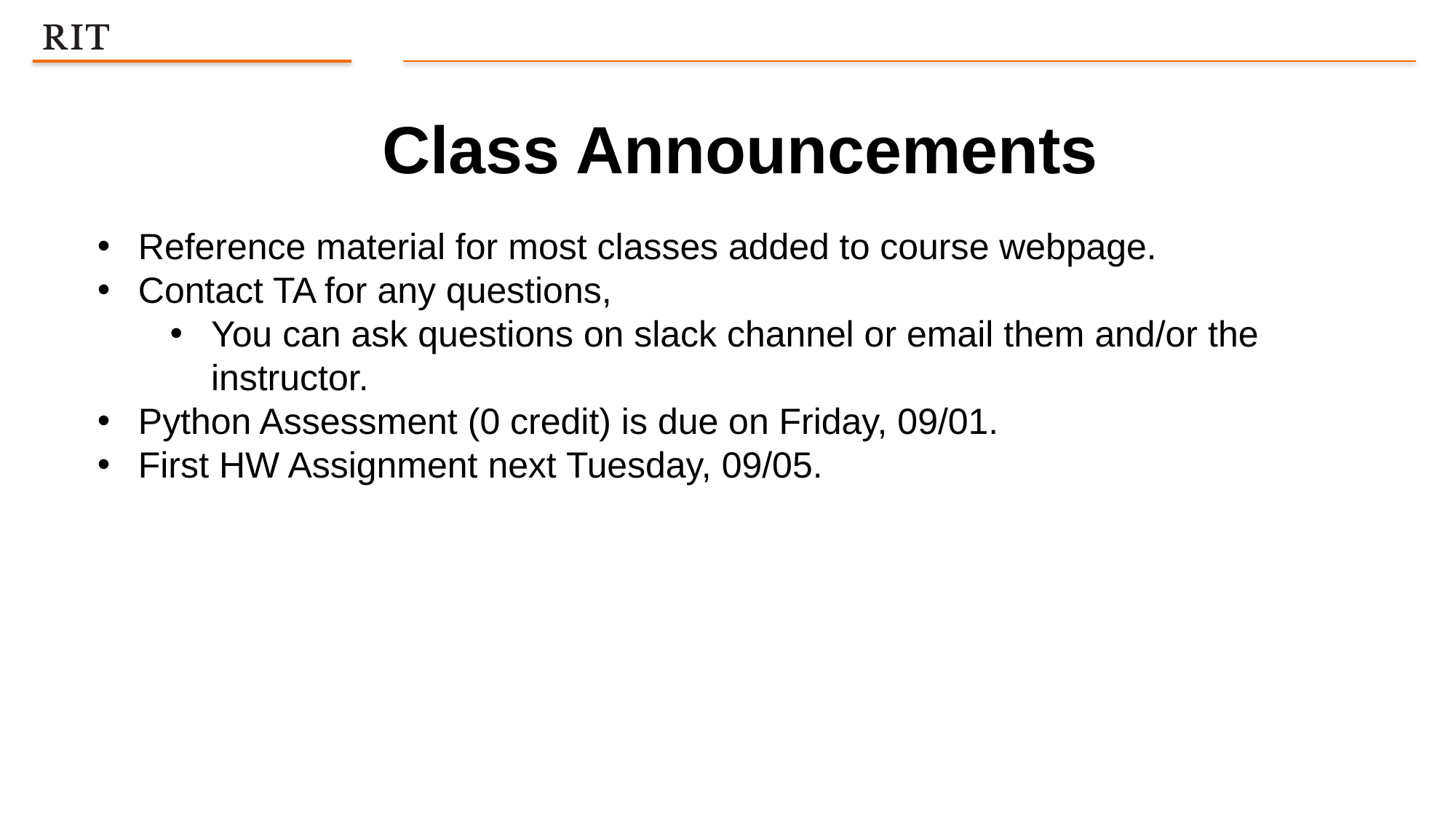

Class Announcements
Reference material for most classes added to course webpage.
Contact TA for any questions,
You can ask questions on slack channel or email them and/or the instructor.
Python Assessment (0 credit) is due on Friday, 09/01.
First HW Assignment next Tuesday, 09/05.